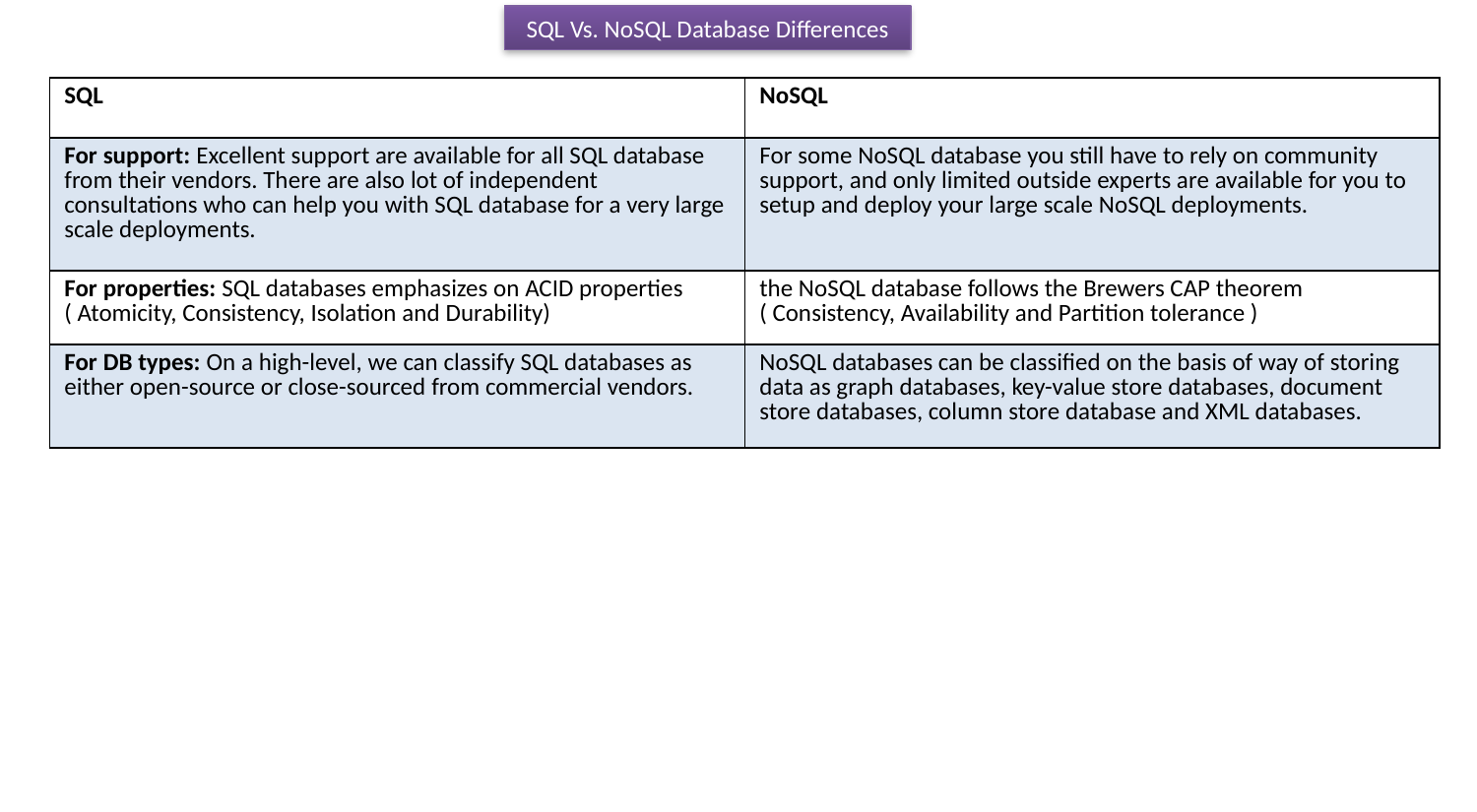

SQL Vs. NoSQL Database Differences

| SQL | NoSQL |
| --- | --- |
| For support: Excellent support are available for all SQL database from their vendors. There are also lot of independent consultations who can help you with SQL database for a very large scale deployments. | For some NoSQL database you still have to rely on community support, and only limited outside experts are available for you to setup and deploy your large scale NoSQL deployments. |
| For properties: SQL databases emphasizes on ACID properties ( Atomicity, Consistency, Isolation and Durability) | the NoSQL database follows the Brewers CAP theorem ( Consistency, Availability and Partition tolerance ) |
| For DB types: On a high-level, we can classify SQL databases as either open-source or close-sourced from commercial vendors. | NoSQL databases can be classified on the basis of way of storing data as graph databases, key-value store databases, document store databases, column store database and XML databases. |